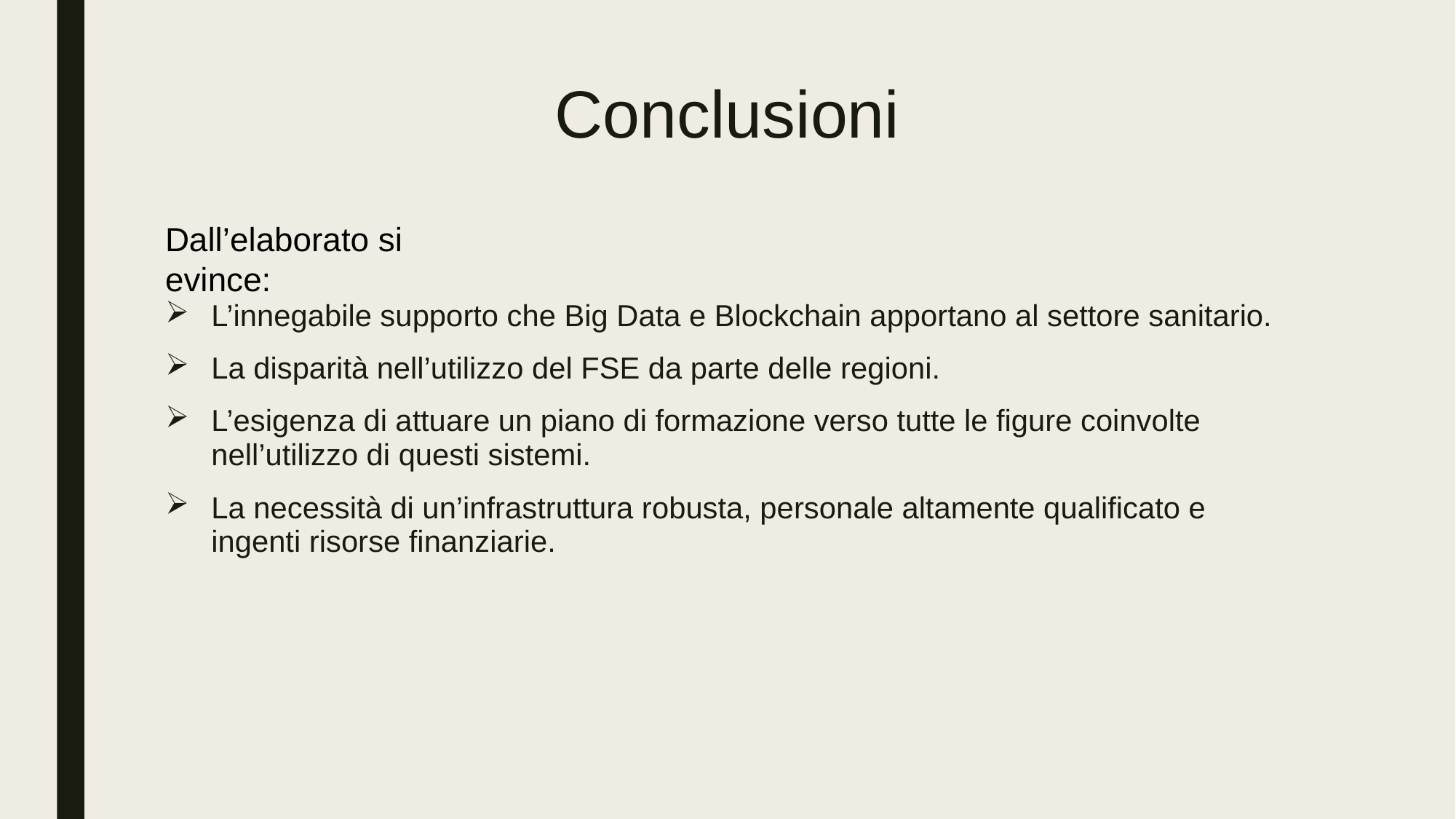

# Conclusioni
Dall’elaborato si evince:

L’innegabile supporto che Big Data e Blockchain apportano al settore sanitario.
La disparità nell’utilizzo del FSE da parte delle regioni.
L’esigenza di attuare un piano di formazione verso tutte le figure coinvolte nell’utilizzo di questi sistemi.
La necessità di un’infrastruttura robusta, personale altamente qualificato e ingenti risorse finanziarie.